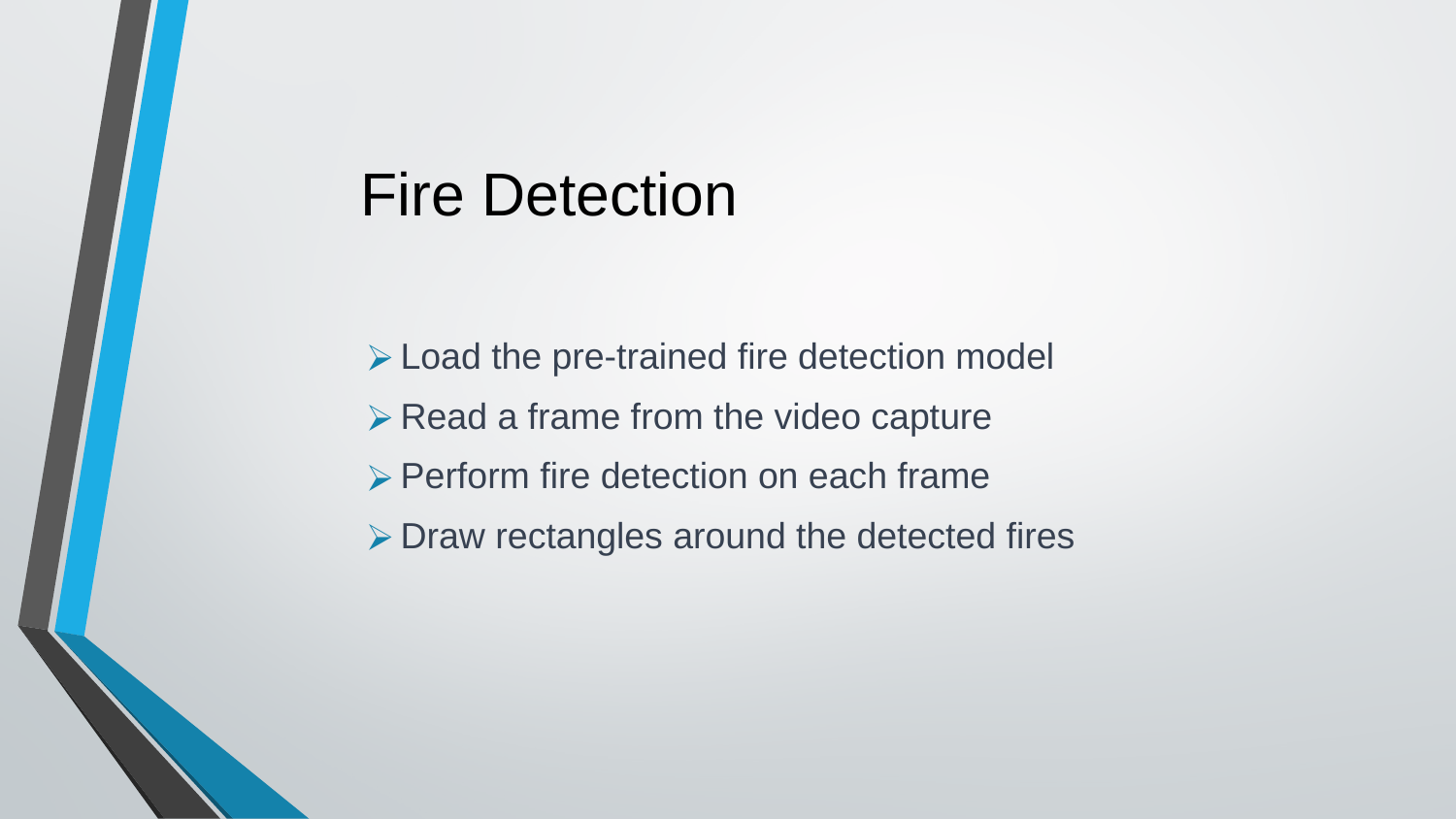

# Fire Detection
Load the pre-trained fire detection model
Read a frame from the video capture
Perform fire detection on each frame
Draw rectangles around the detected fires